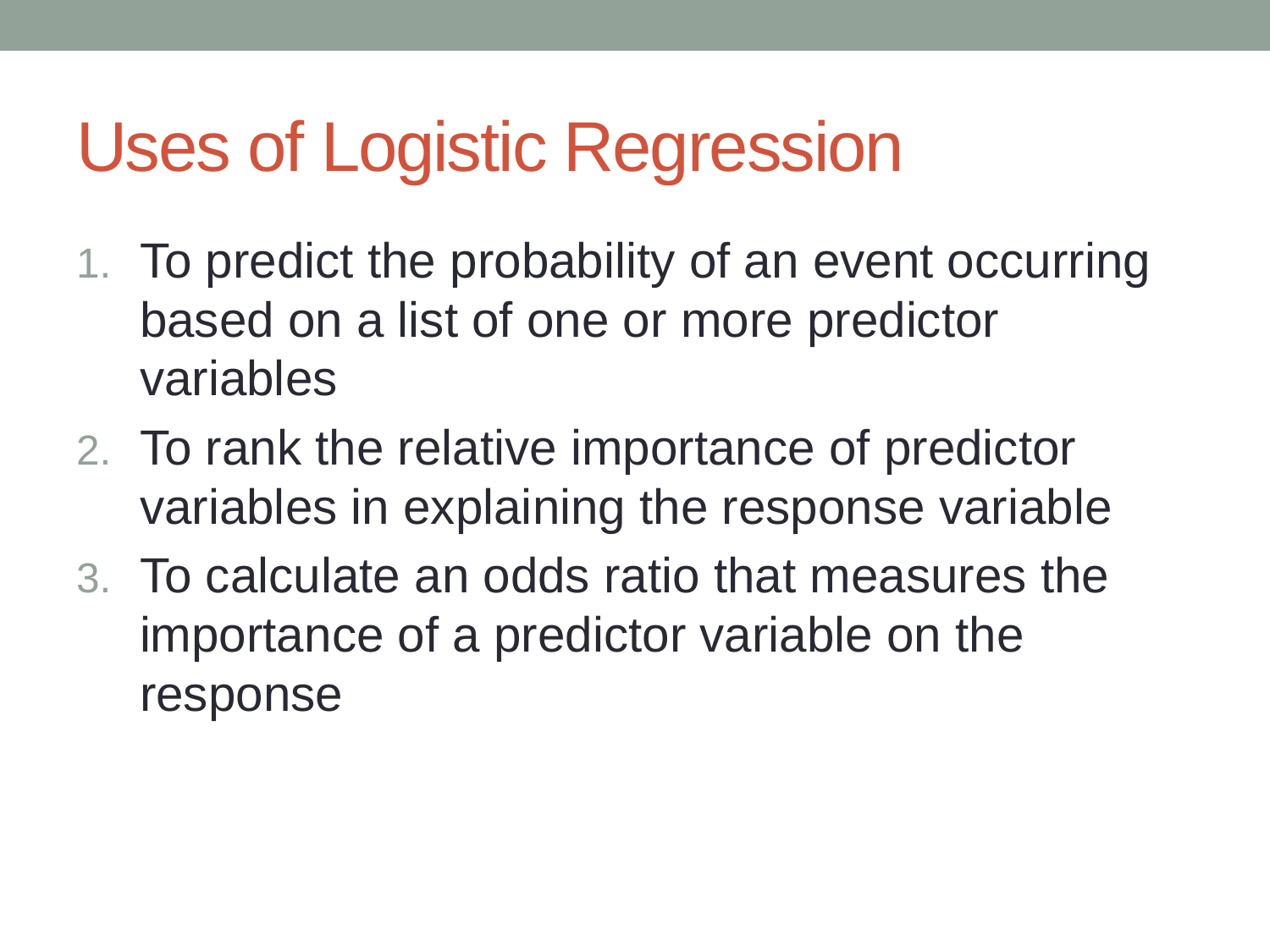

# Uses of Logistic Regression
To predict the probability of an event occurring based on a list of one or more predictor variables
To rank the relative importance of predictor variables in explaining the response variable
To calculate an odds ratio that measures the importance of a predictor variable on the response